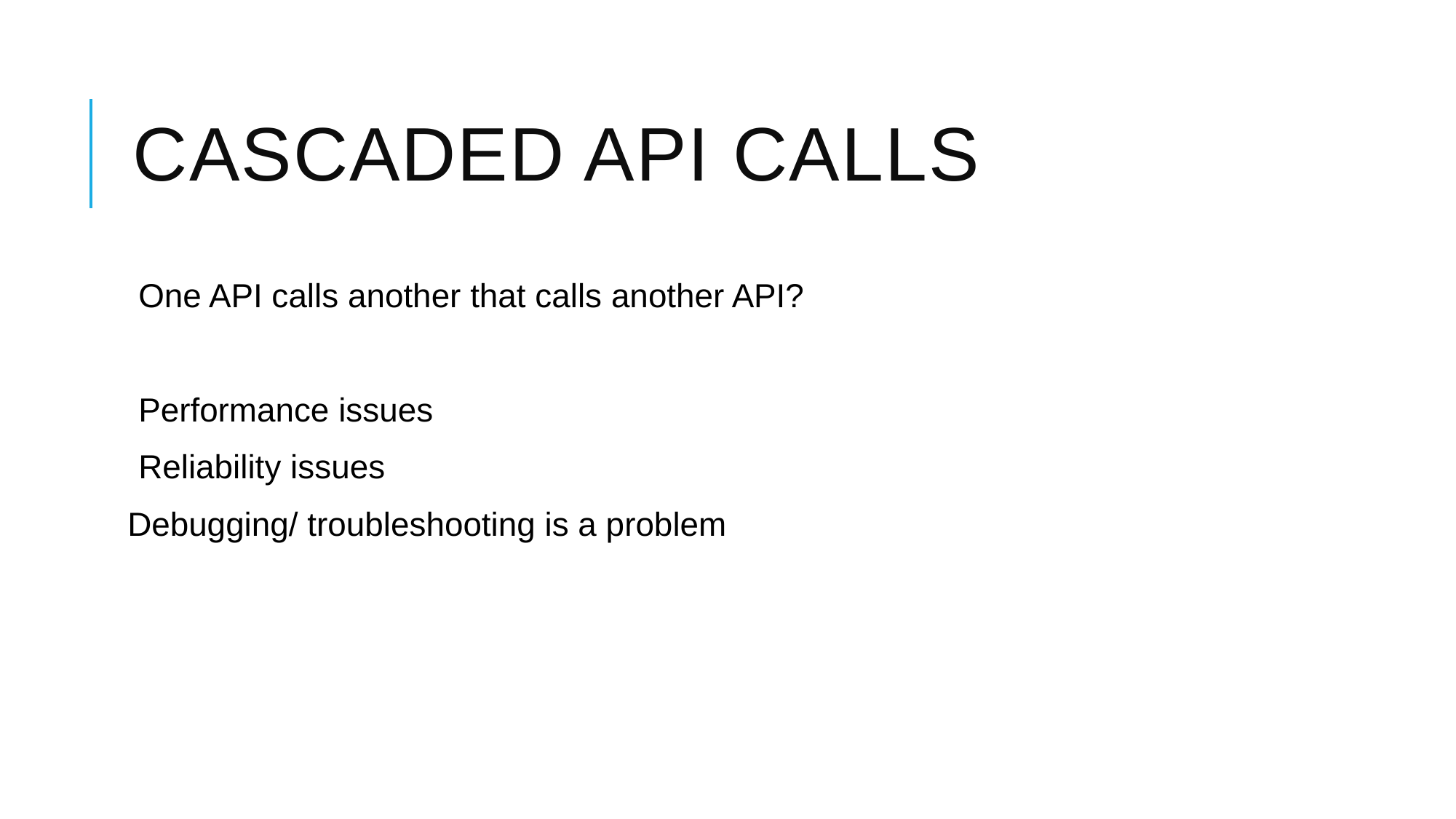

# Cascaded API calls
One API calls another that calls another API?

Performance issues
Reliability issues
Debugging/ troubleshooting is a problem